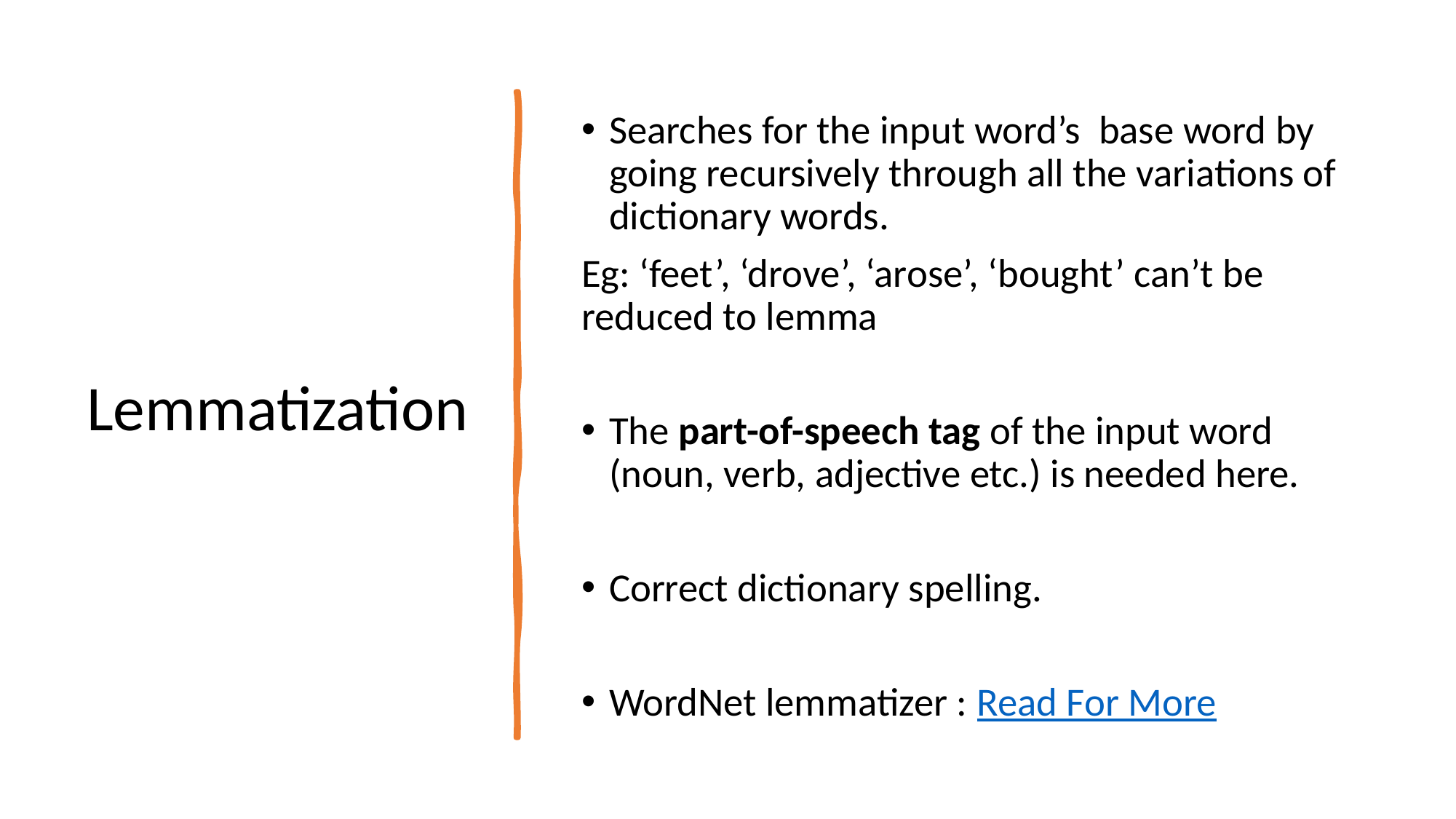

# Lemmatization
Searches for the input word’s  base word by going recursively through all the variations of dictionary words.
Eg: ‘feet’, ‘drove’, ‘arose’, ‘bought’ can’t be reduced to lemma

The part-of-speech tag of the input word (noun, verb, adjective etc.) is needed here.

Correct dictionary spelling.

WordNet lemmatizer : Read For More